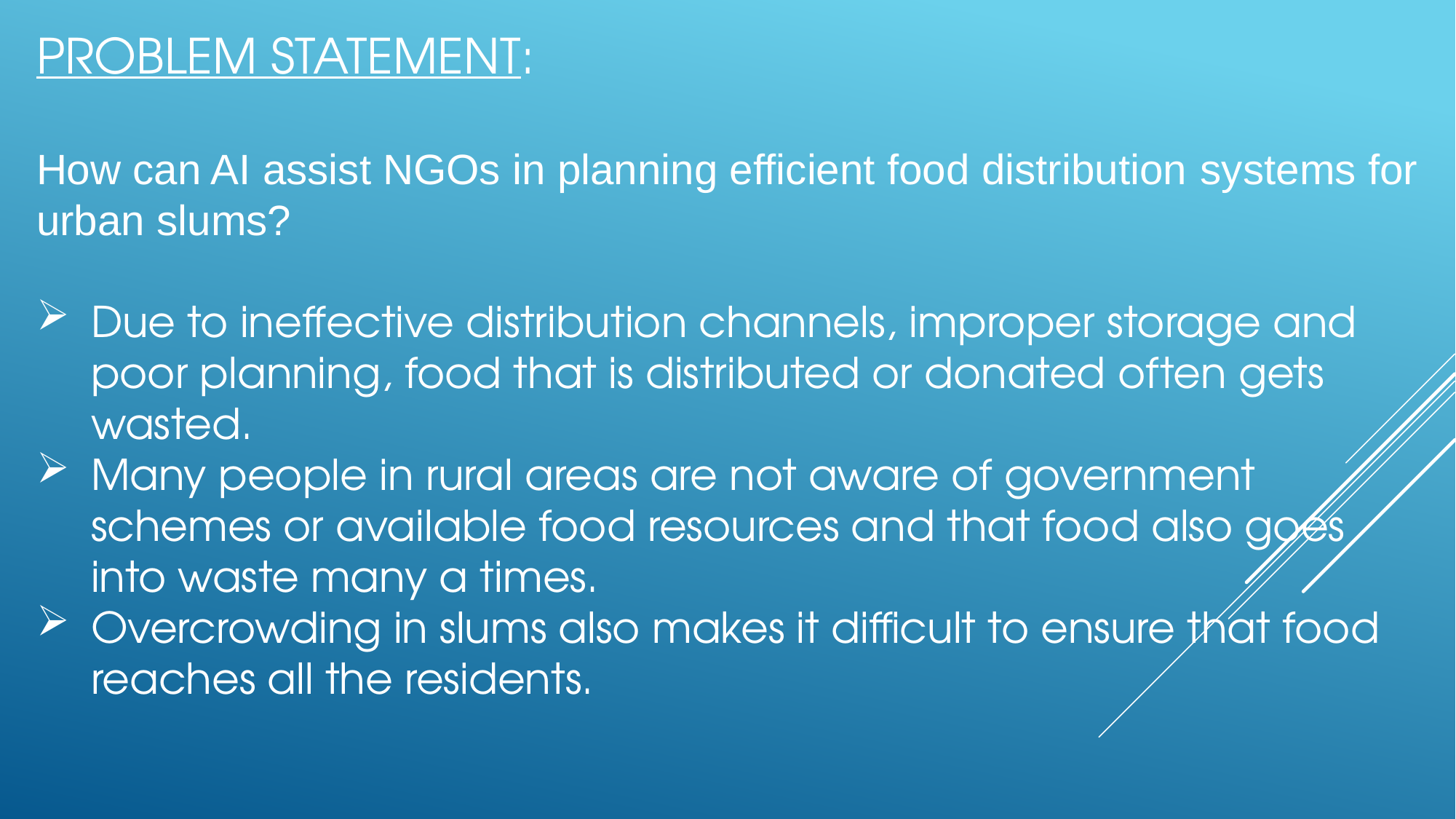

PROBLEM STATEMENT:

How can AI assist NGOs in planning efficient food distribution systems for urban slums?

Due to ineffective distribution channels, improper storage and poor planning, food that is distributed or donated often gets wasted.
Many people in rural areas are not aware of government schemes or available food resources and that food also goes into waste many a times.
Overcrowding in slums also makes it difficult to ensure that food reaches all the residents.